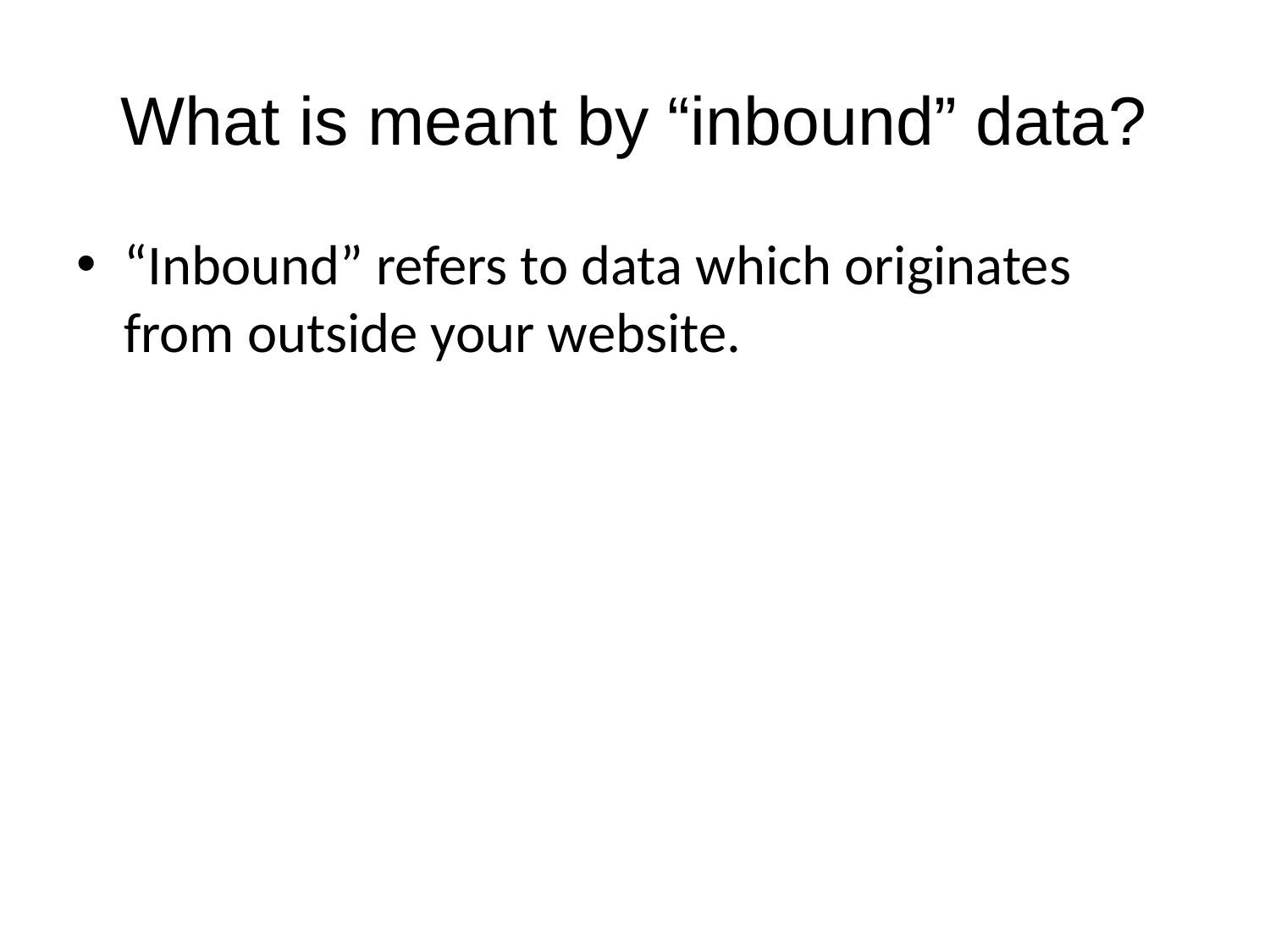

# What is meant by “inbound” data?
“Inbound” refers to data which originates from outside your website.